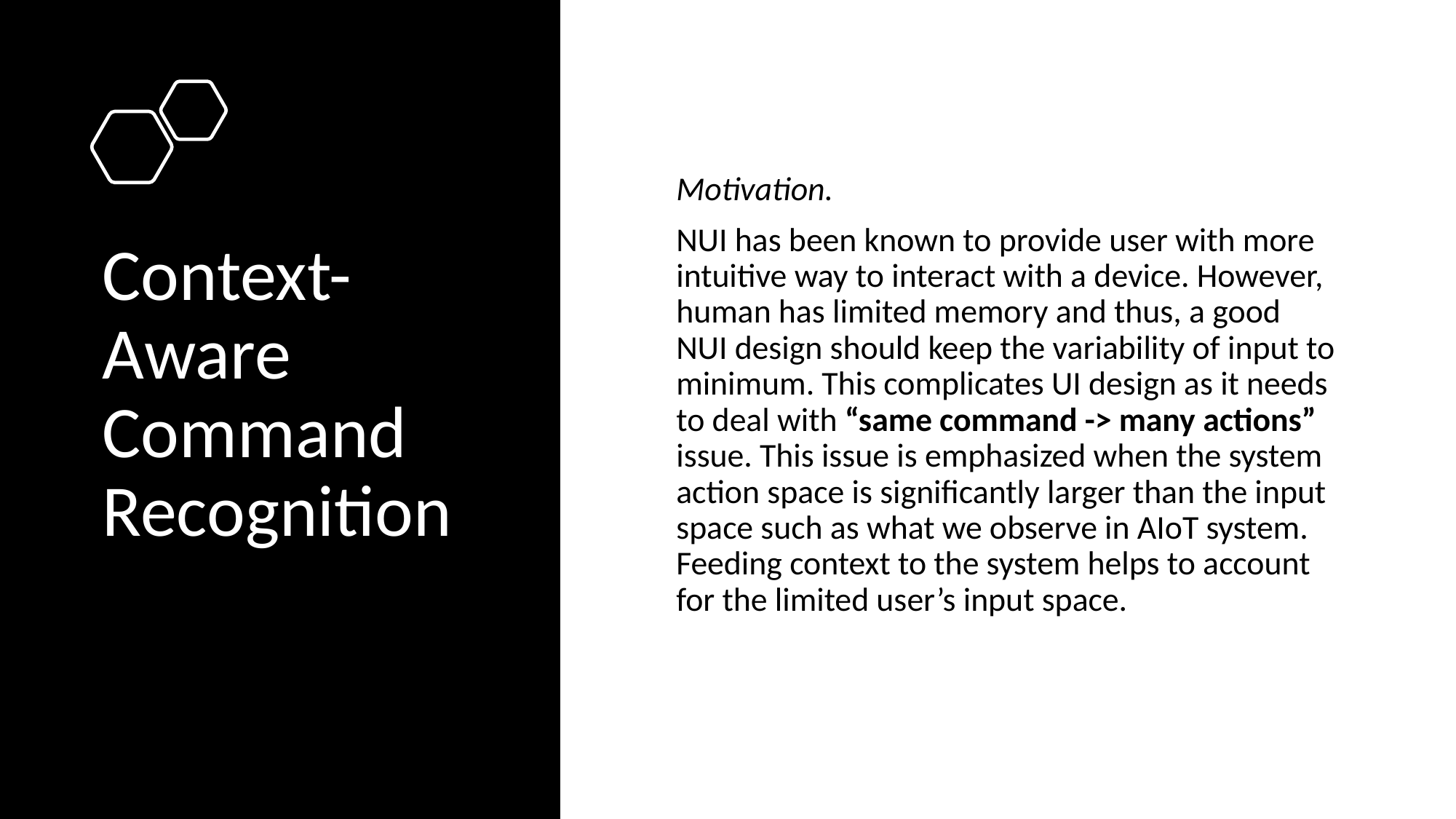

# Context-Aware Command Recognition
Motivation.
NUI has been known to provide user with more intuitive way to interact with a device. However, human has limited memory and thus, a good NUI design should keep the variability of input to minimum. This complicates UI design as it needs to deal with “same command -> many actions” issue. This issue is emphasized when the system action space is significantly larger than the input space such as what we observe in AIoT system. Feeding context to the system helps to account for the limited user’s input space.